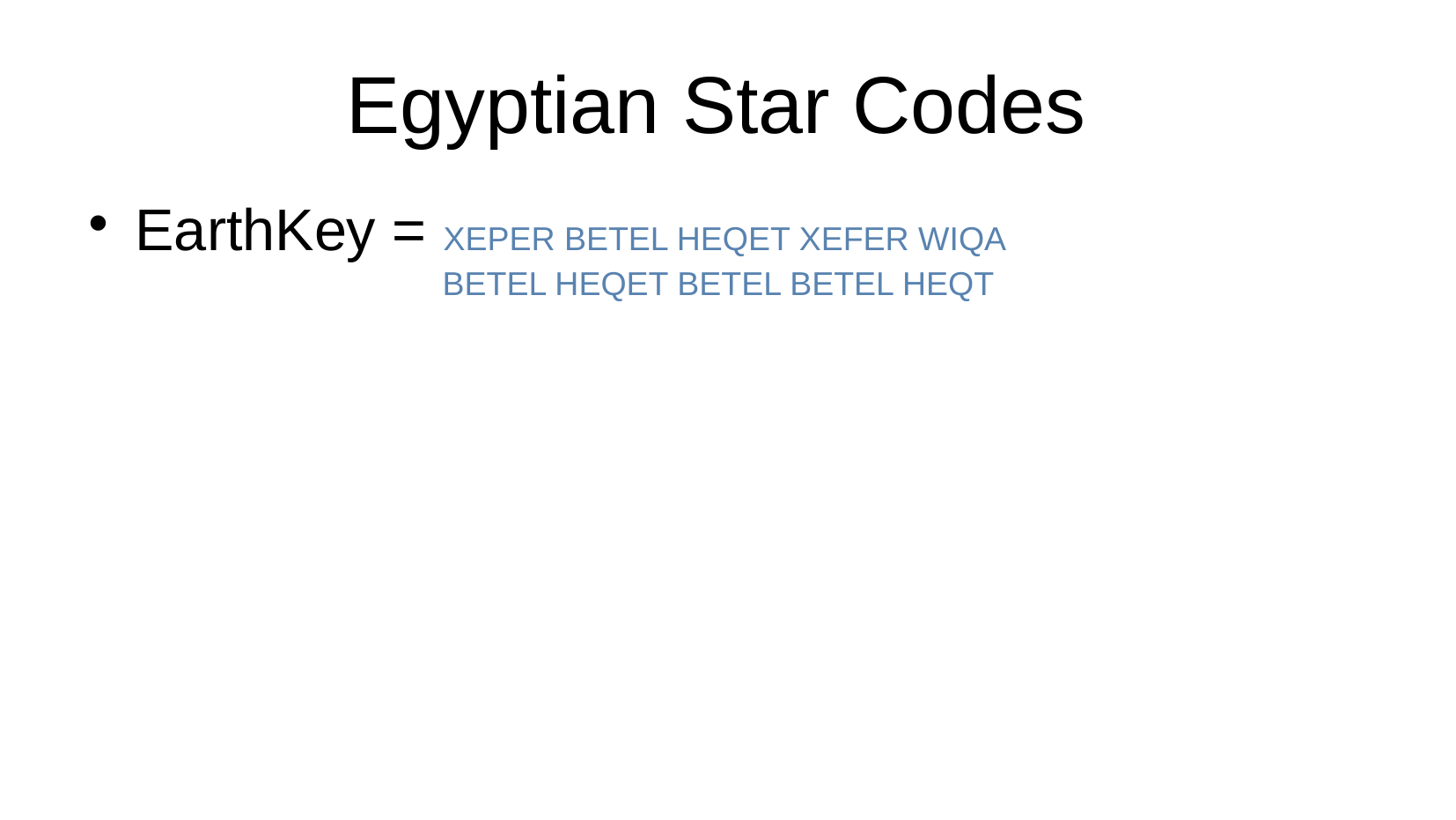

Egyptian Star Codes
EarthKey = XEPER BETEL HEQET XEFER WIQA
                                        BETEL HEQET BETEL BETEL HEQT